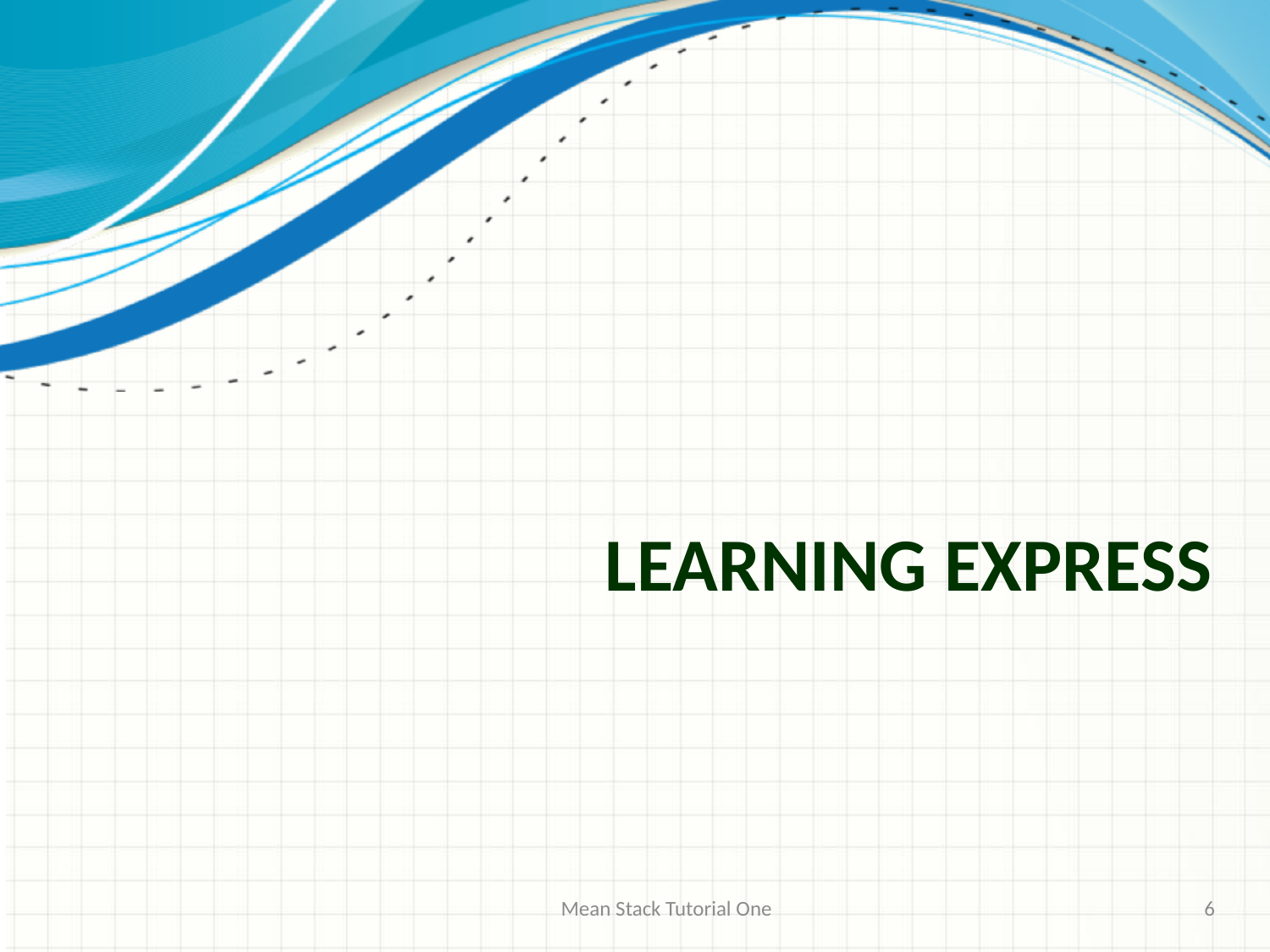

# Learning Express
Mean Stack Tutorial One
6